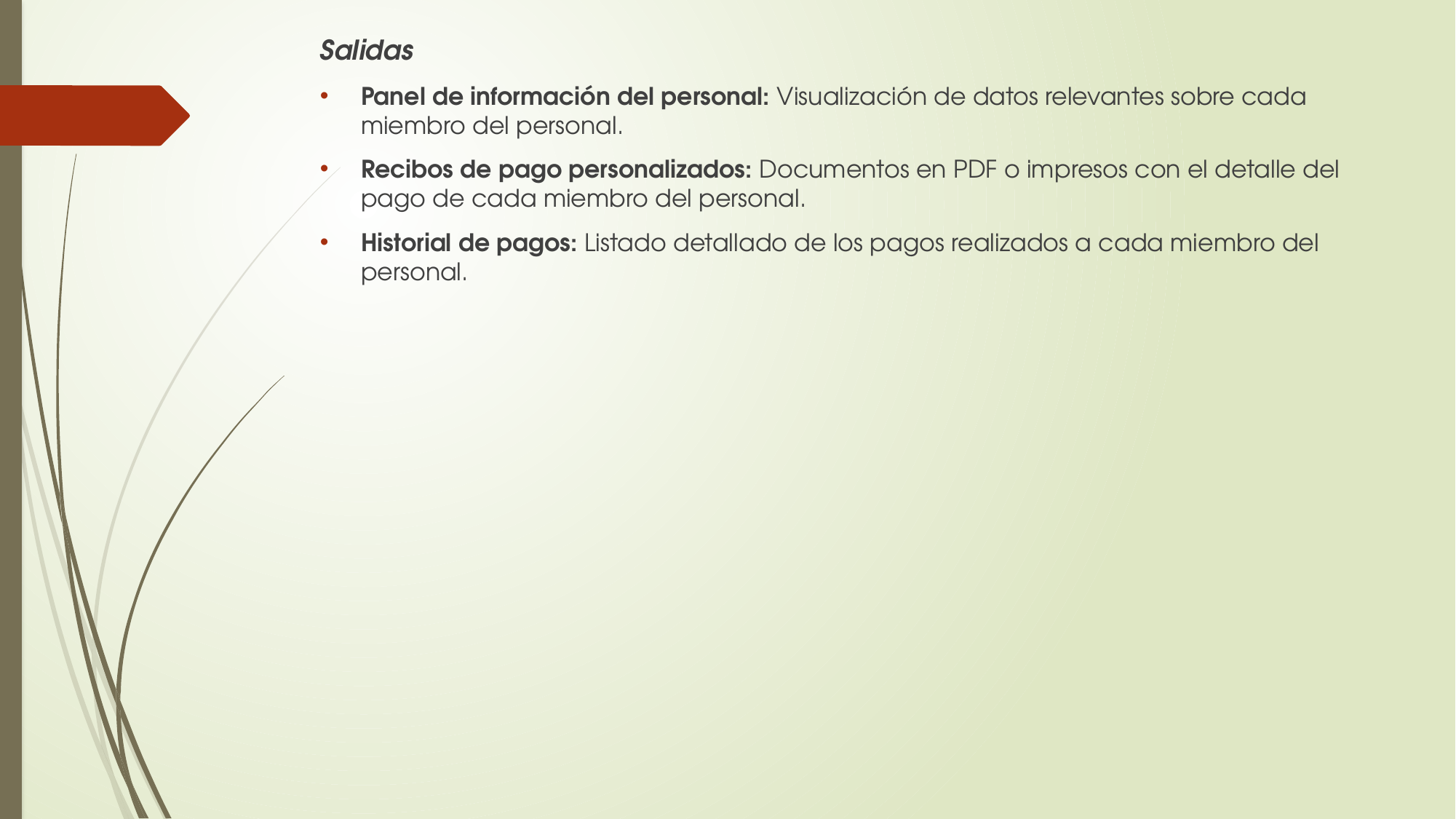

#
Salidas
Panel de información del personal: Visualización de datos relevantes sobre cada miembro del personal.
Recibos de pago personalizados: Documentos en PDF o impresos con el detalle del pago de cada miembro del personal.
Historial de pagos: Listado detallado de los pagos realizados a cada miembro del personal.